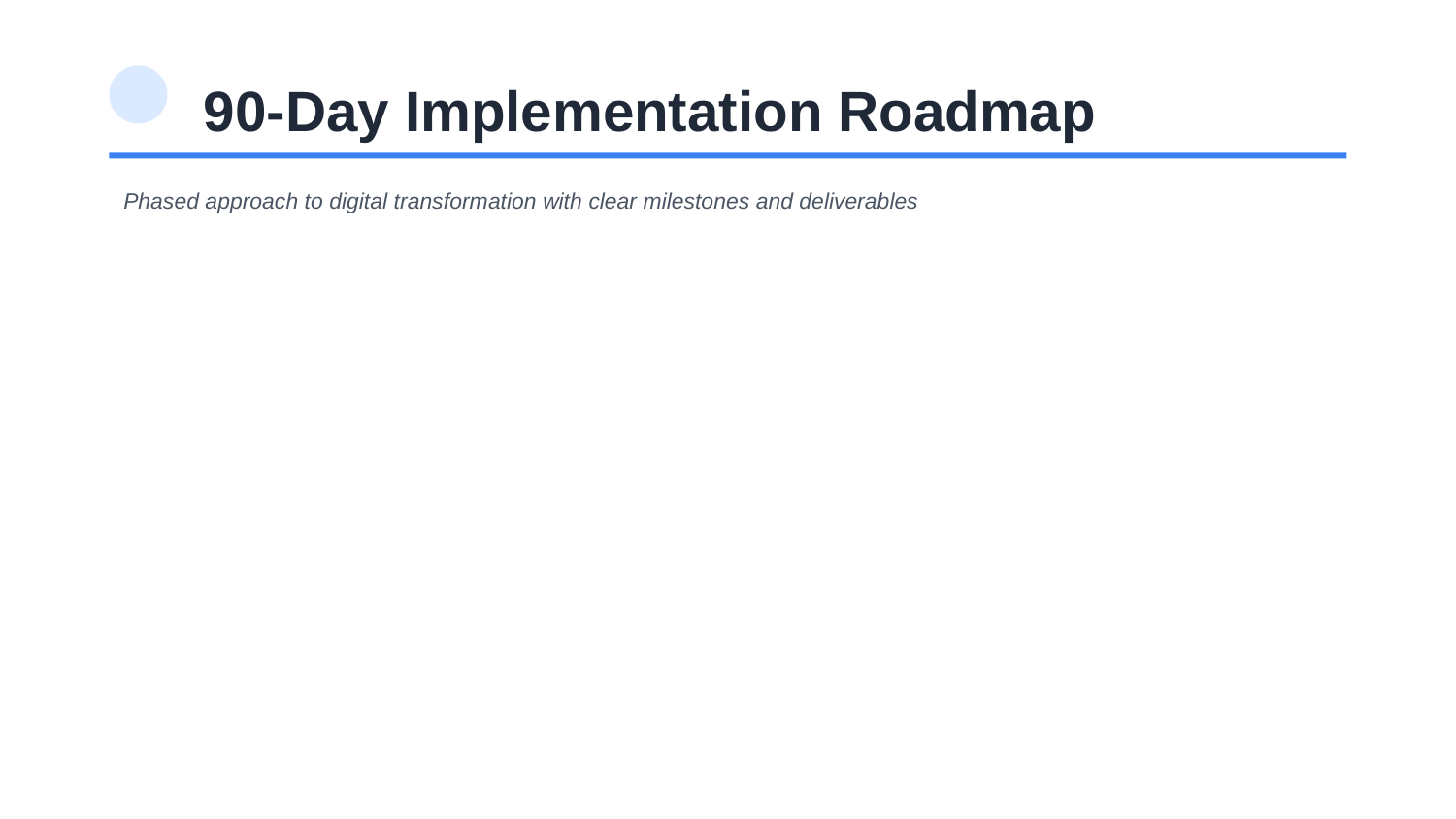

90-Day Implementation Roadmap

Phased approach to digital transformation with clear milestones and deliverables

Tyler Crowley | Digital Transformation Assessment